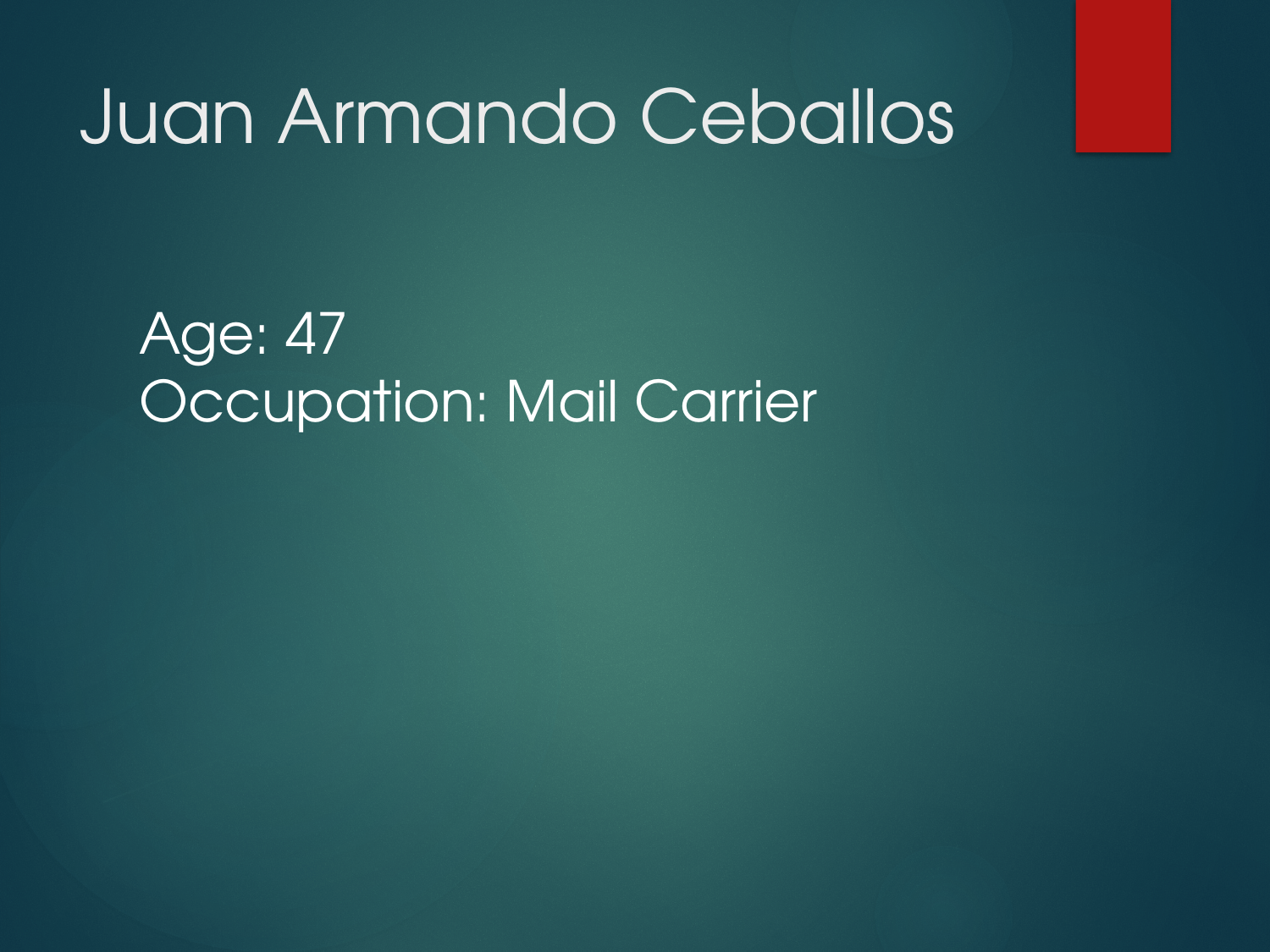

# Juan Armando Ceballos

Age: 47
Occupation: Mail Carrier